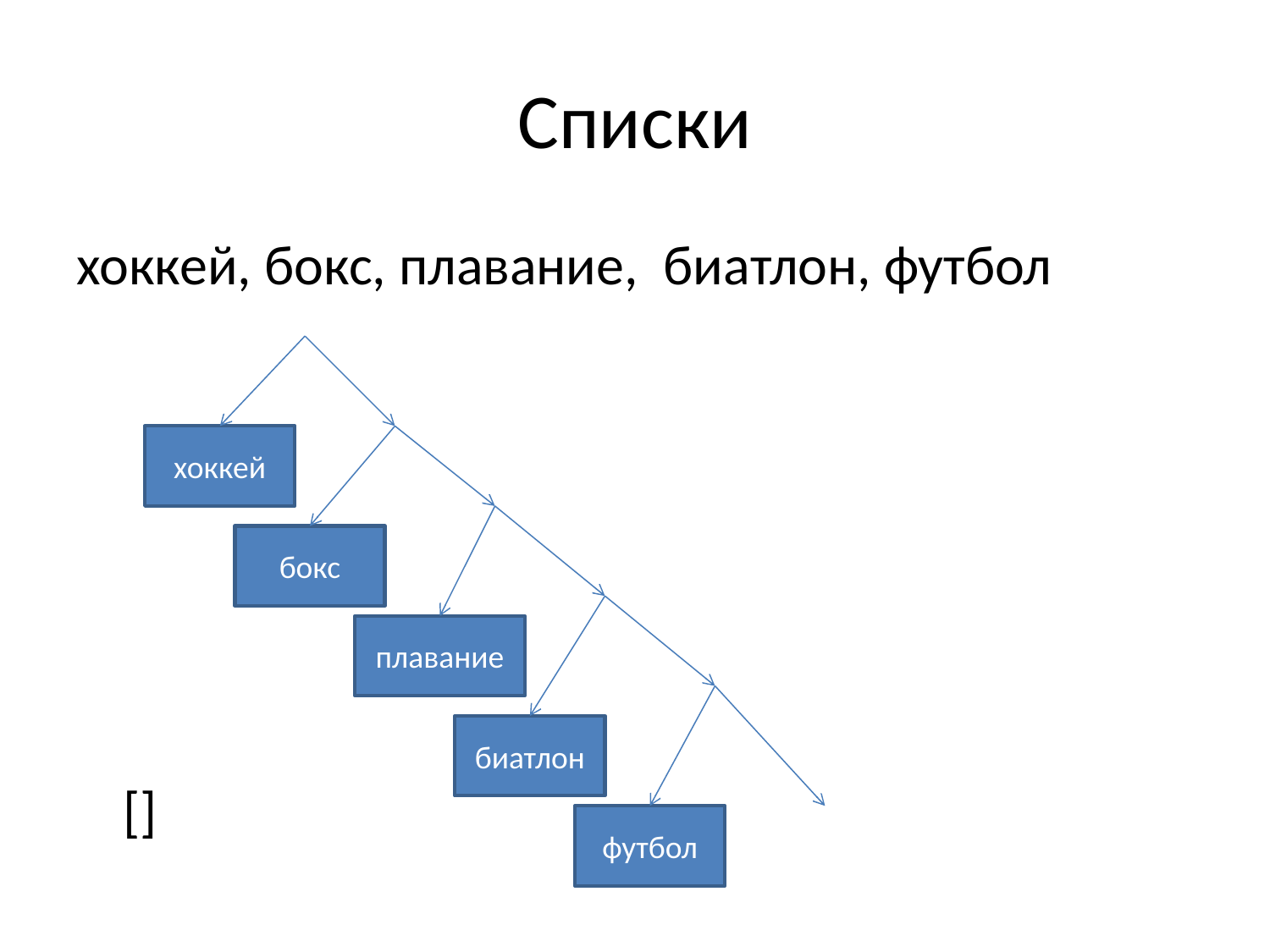

# Списки
хоккей, бокс, плавание,  биатлон, футбол

							[]
хоккей
бокс
плавание
биатлон
футбол